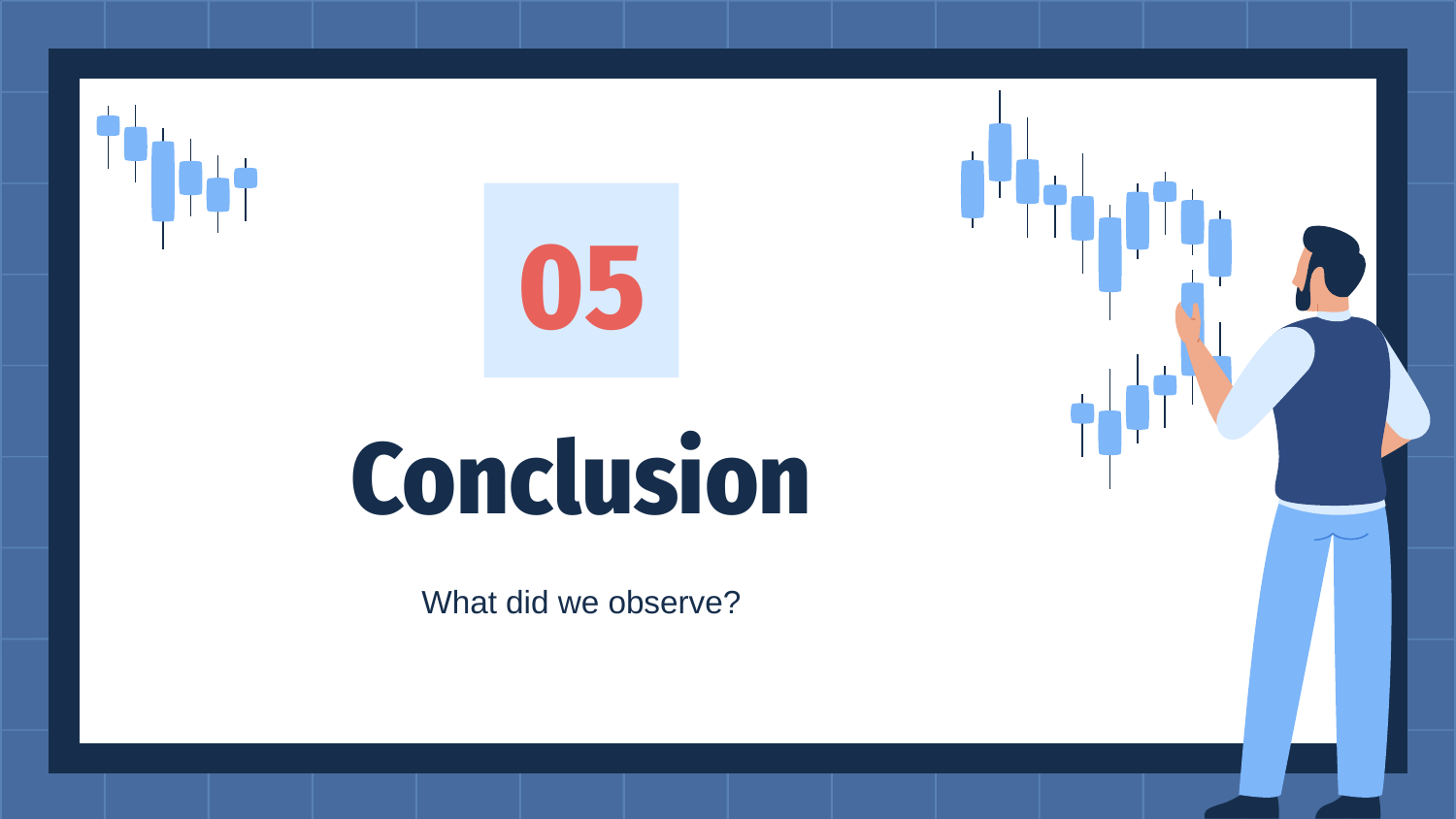

05
# Conclusion
What did we observe?